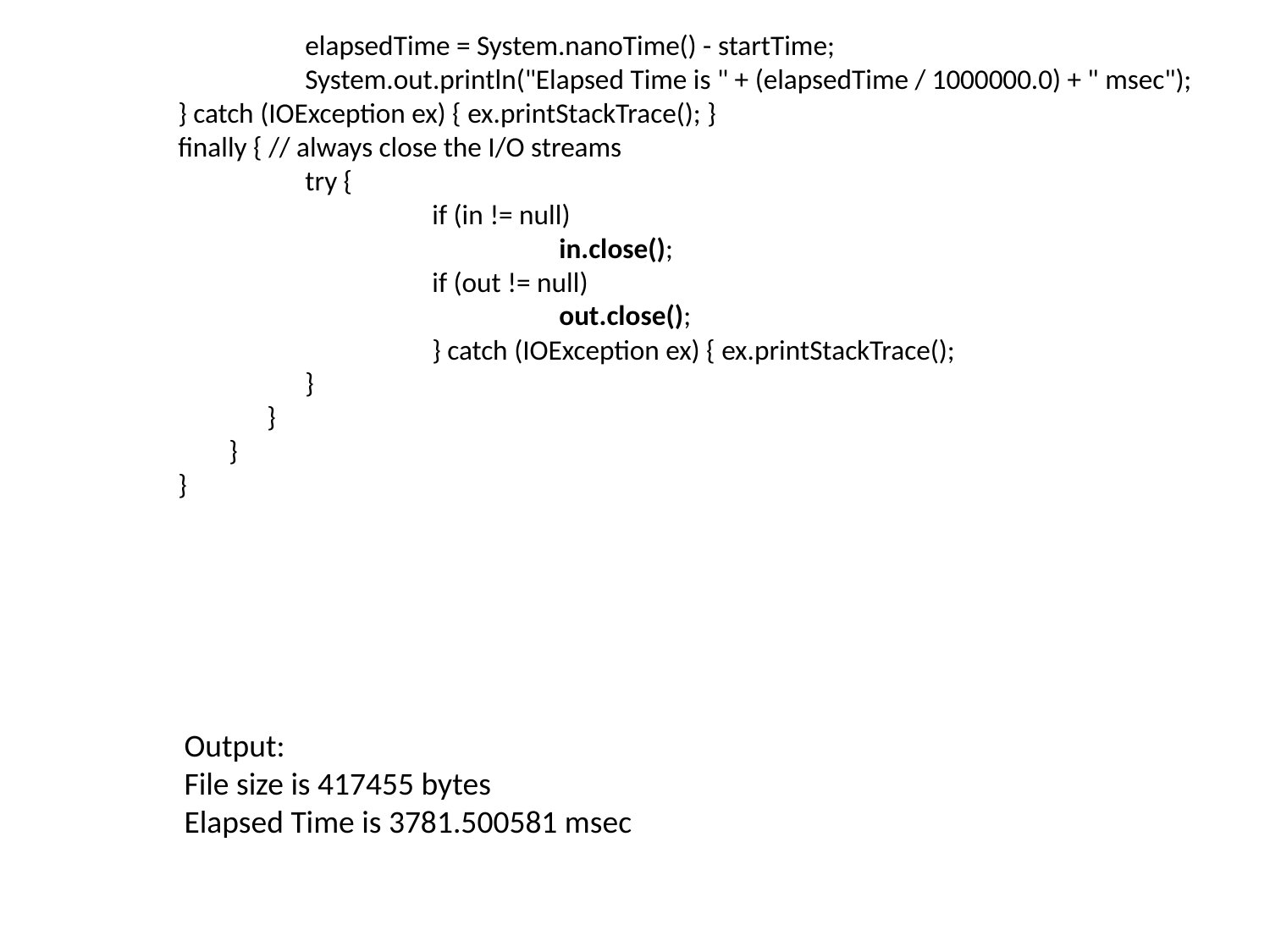

elapsedTime = System.nanoTime() - startTime;
		System.out.println("Elapsed Time is " + (elapsedTime / 1000000.0) + " msec");
	} catch (IOException ex) { ex.printStackTrace(); }
	finally { // always close the I/O streams
		try {
			if (in != null)
				in.close();
			if (out != null)
				out.close();
			} catch (IOException ex) { ex.printStackTrace();
		}
	              }
	        }
	}

Output:
File size is 417455 bytes
Elapsed Time is 3781.500581 msec